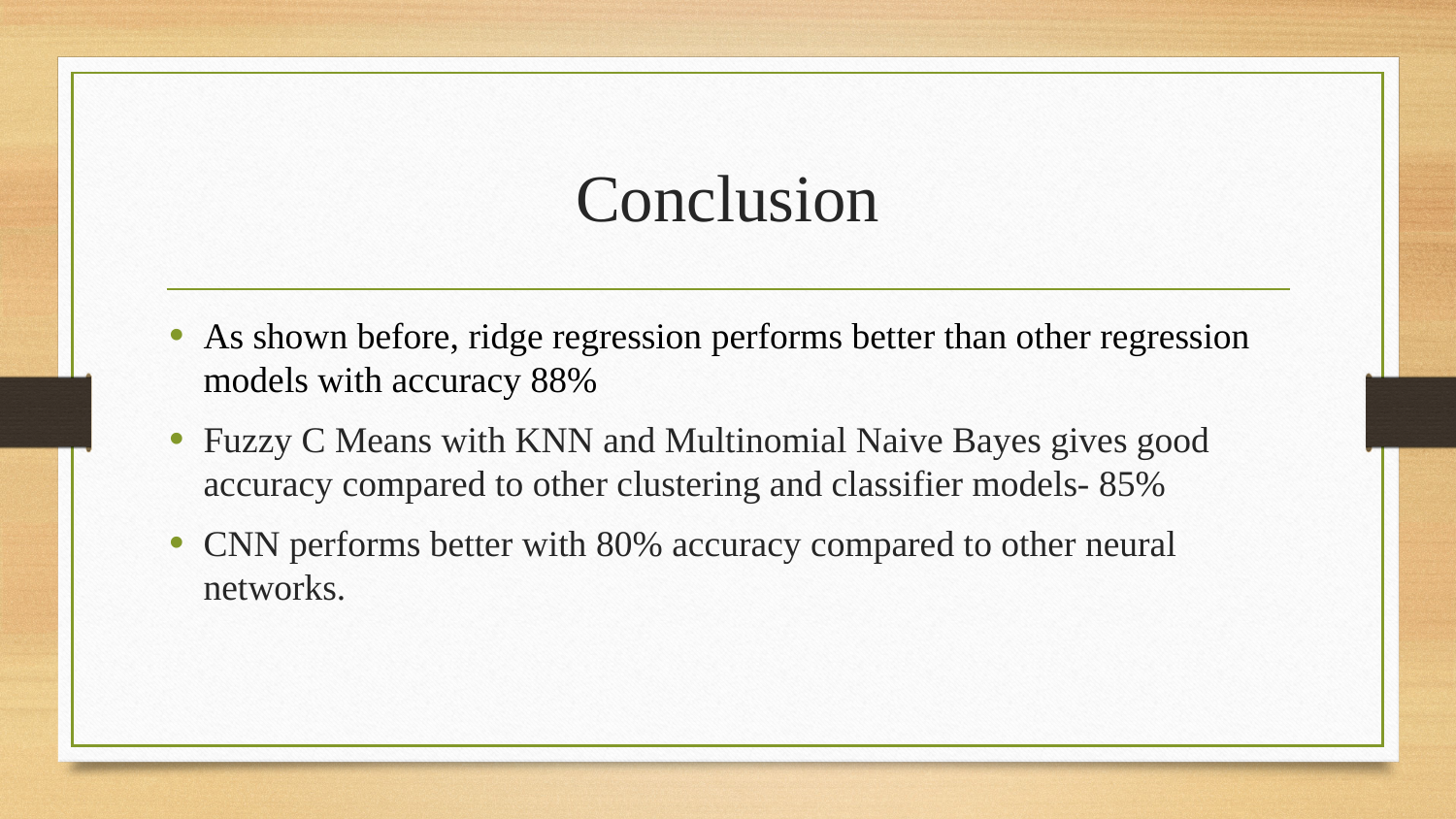

# Conclusion
As shown before, ridge regression performs better than other regression models with accuracy 88%
Fuzzy C Means with KNN and Multinomial Naive Bayes gives good accuracy compared to other clustering and classifier models- 85%
CNN performs better with 80% accuracy compared to other neural networks.